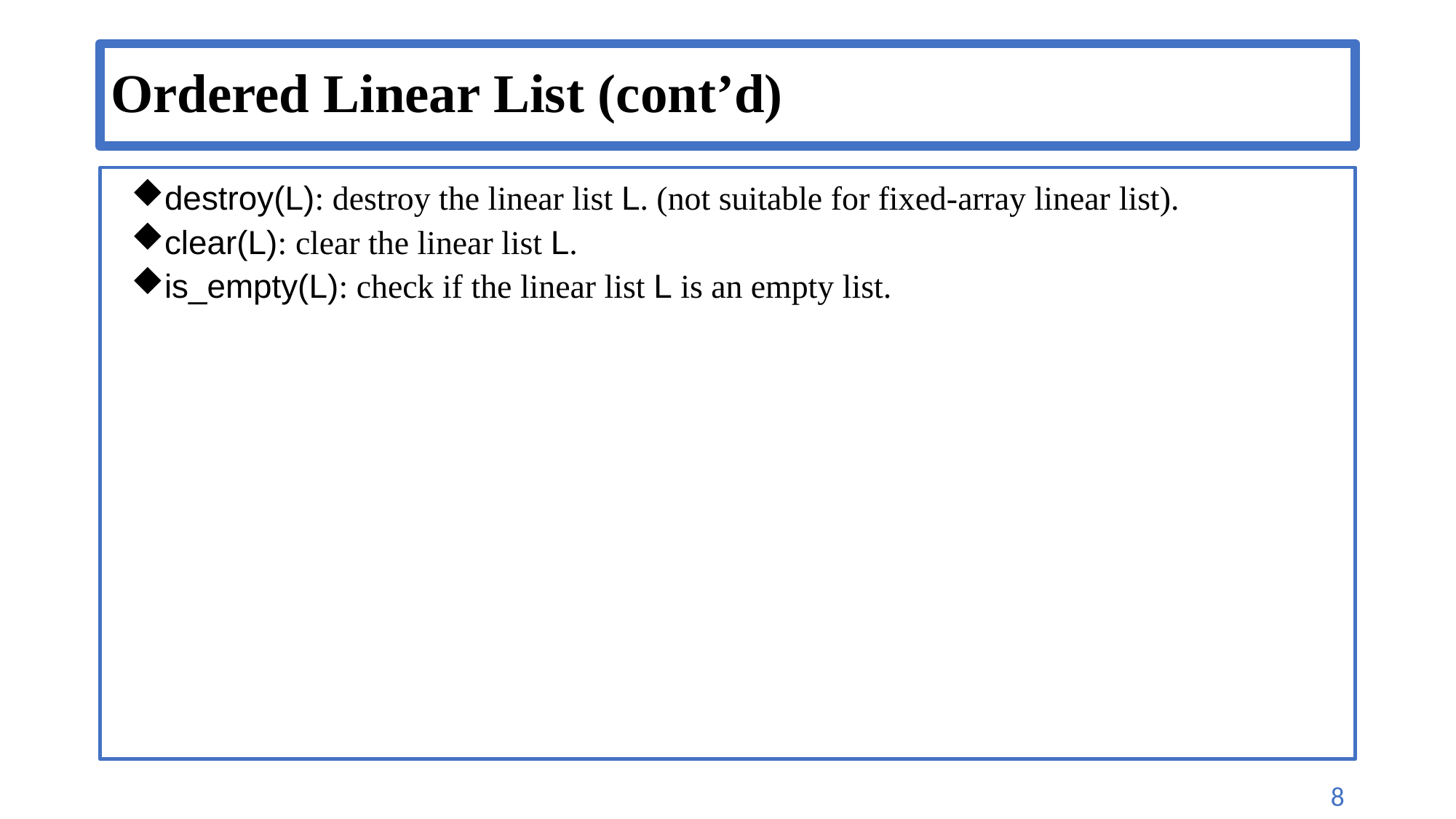

# Ordered Linear List (cont’d)
destroy(L): destroy the linear list L. (not suitable for fixed-array linear list).
clear(L): clear the linear list L.
is_empty(L): check if the linear list L is an empty list.